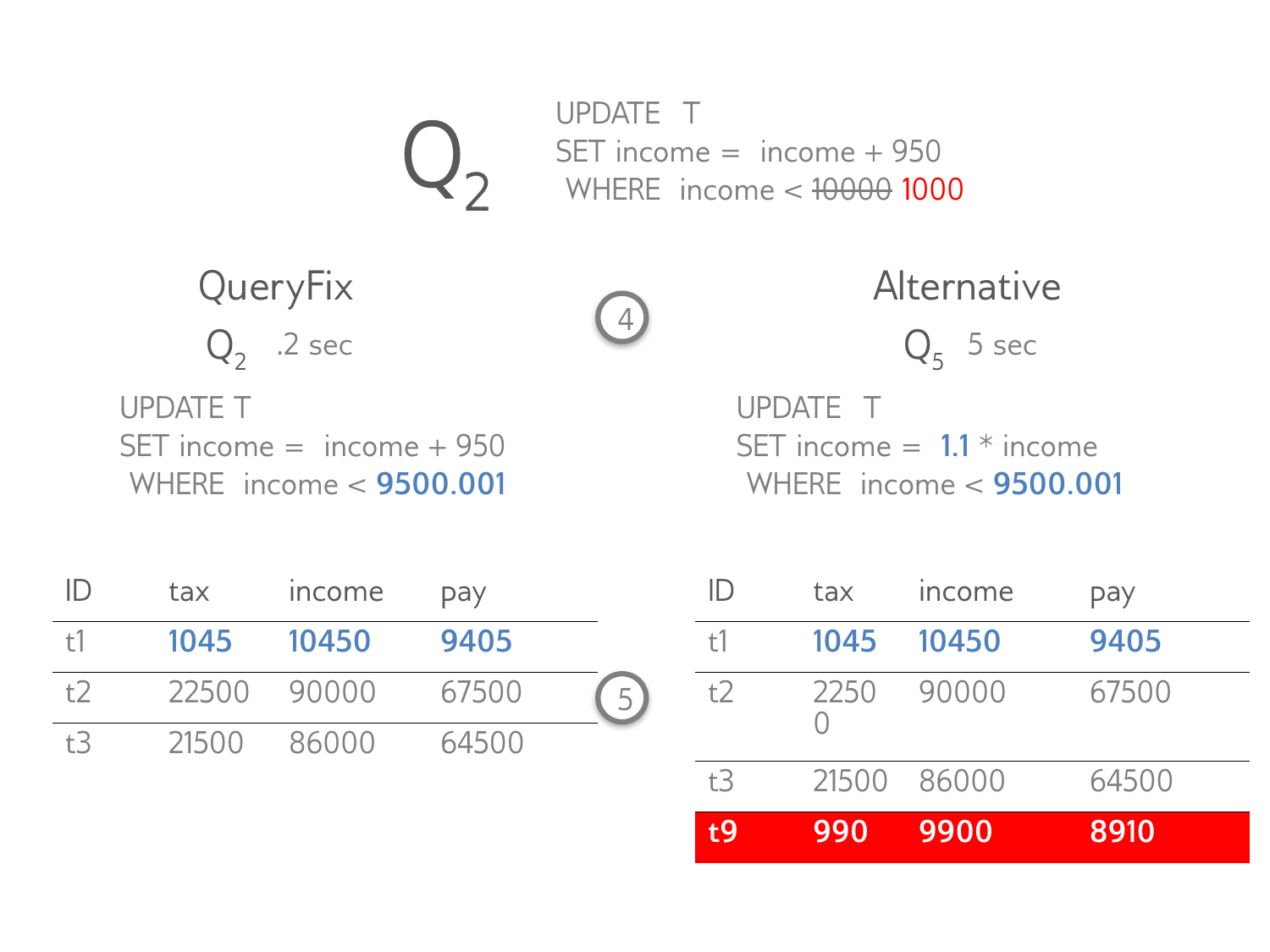

Q2
UPDATE 	T
SET income =  income + 950
 WHERE  income < 10000 1000
QueryFix
Q2
.2 sec
UPDATE T
SET income =  income + 950
 WHERE  income < 9500.001
| ID | tax | income | pay |
| --- | --- | --- | --- |
| t1 | 1045 | 10450 | 9405 |
| t2 | 22500 | 90000 | 67500 |
| t3 | 21500 | 86000 | 64500 |
Alternative
Q5
5 sec
UPDATE 	T
SET income =  1.1 * income
 WHERE  income < 9500.001
| ID | tax | income | pay |
| --- | --- | --- | --- |
| t1 | 1045 | 10450 | 9405 |
| t2 | 22500 | 90000 | 67500 |
| t3 | 21500 | 86000 | 64500 |
| t9 | 990 | 9900 | 8910 |
4
5